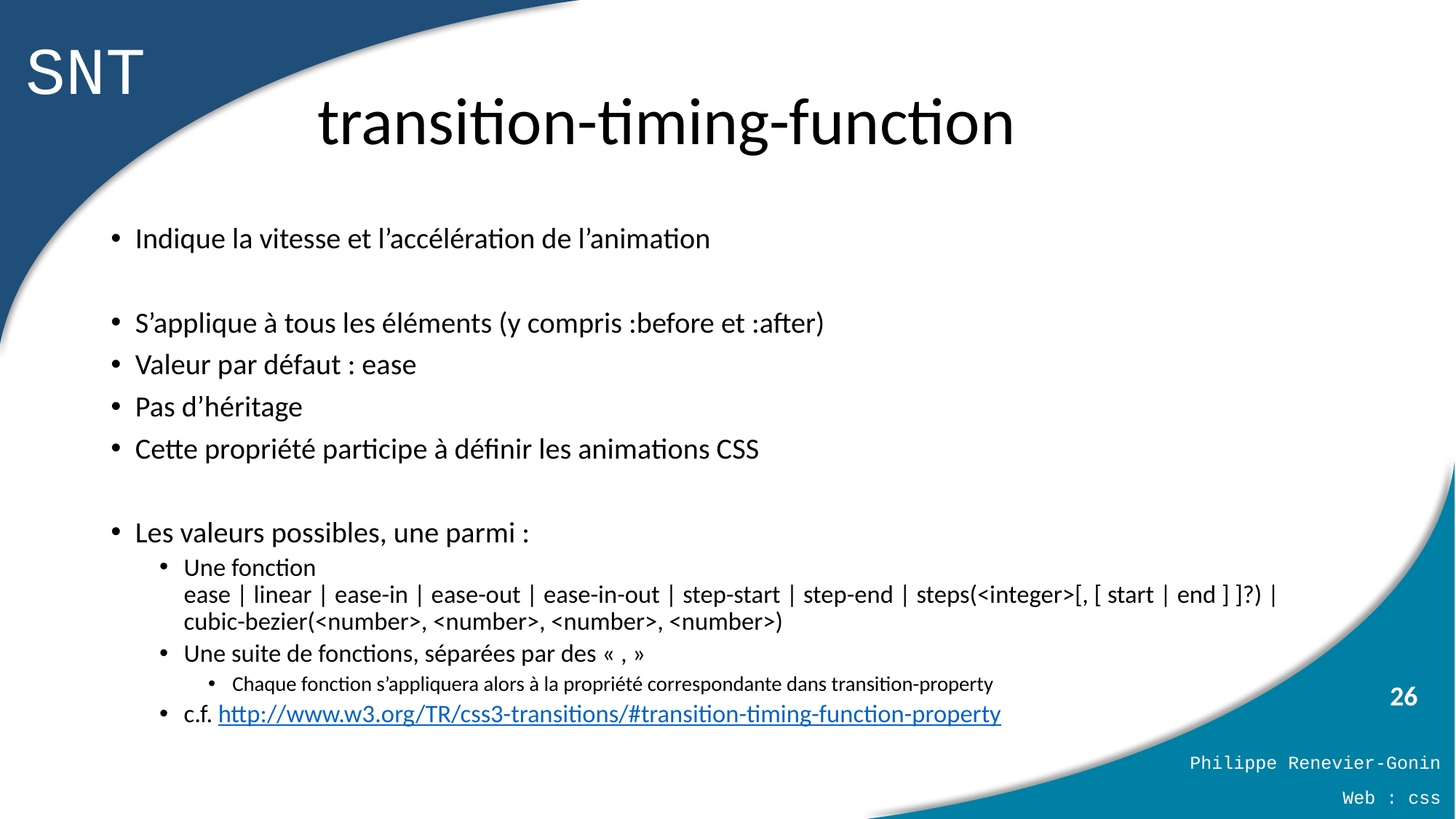

# transition-timing-function
Indique la vitesse et l’accélération de l’animation

S’applique à tous les éléments (y compris :before et :after)
Valeur par défaut : ease
Pas d’héritage
Cette propriété participe à définir les animations CSS

Les valeurs possibles, une parmi :
Une fonction
ease | linear | ease-in | ease-out | ease-in-out | step-start | step-end | steps(<integer>[, [ start | end ] ]?) | cubic-bezier(<number>, <number>, <number>, <number>)
Une suite de fonctions, séparées par des « , »
Chaque fonction s’appliquera alors à la propriété correspondante dans transition-property
c.f. http://www.w3.org/TR/css3-transitions/#transition-timing-function-property